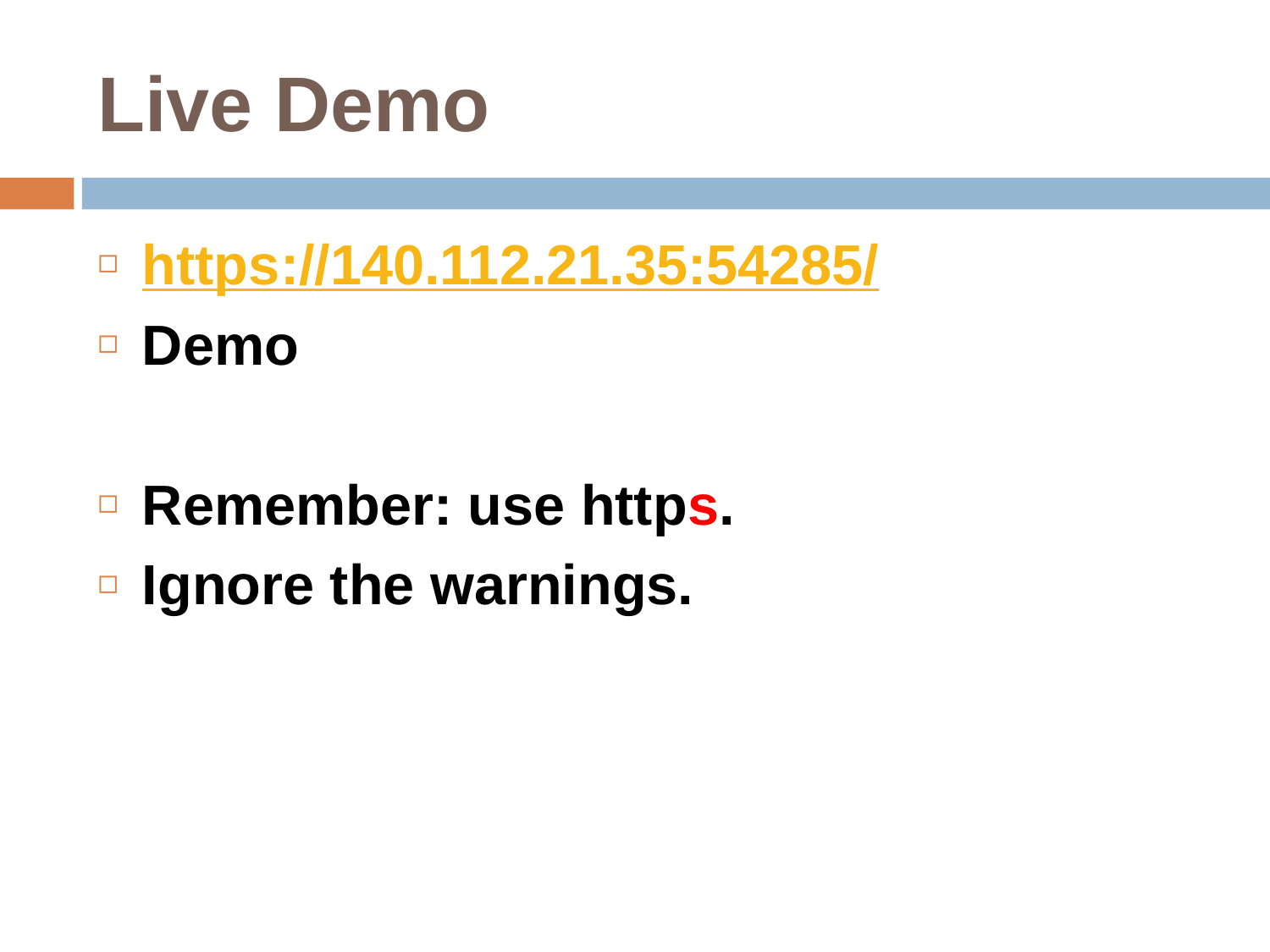

# Live Demo
https://140.112.21.35:54285/
Demo

Remember: use https.
Ignore the warnings.